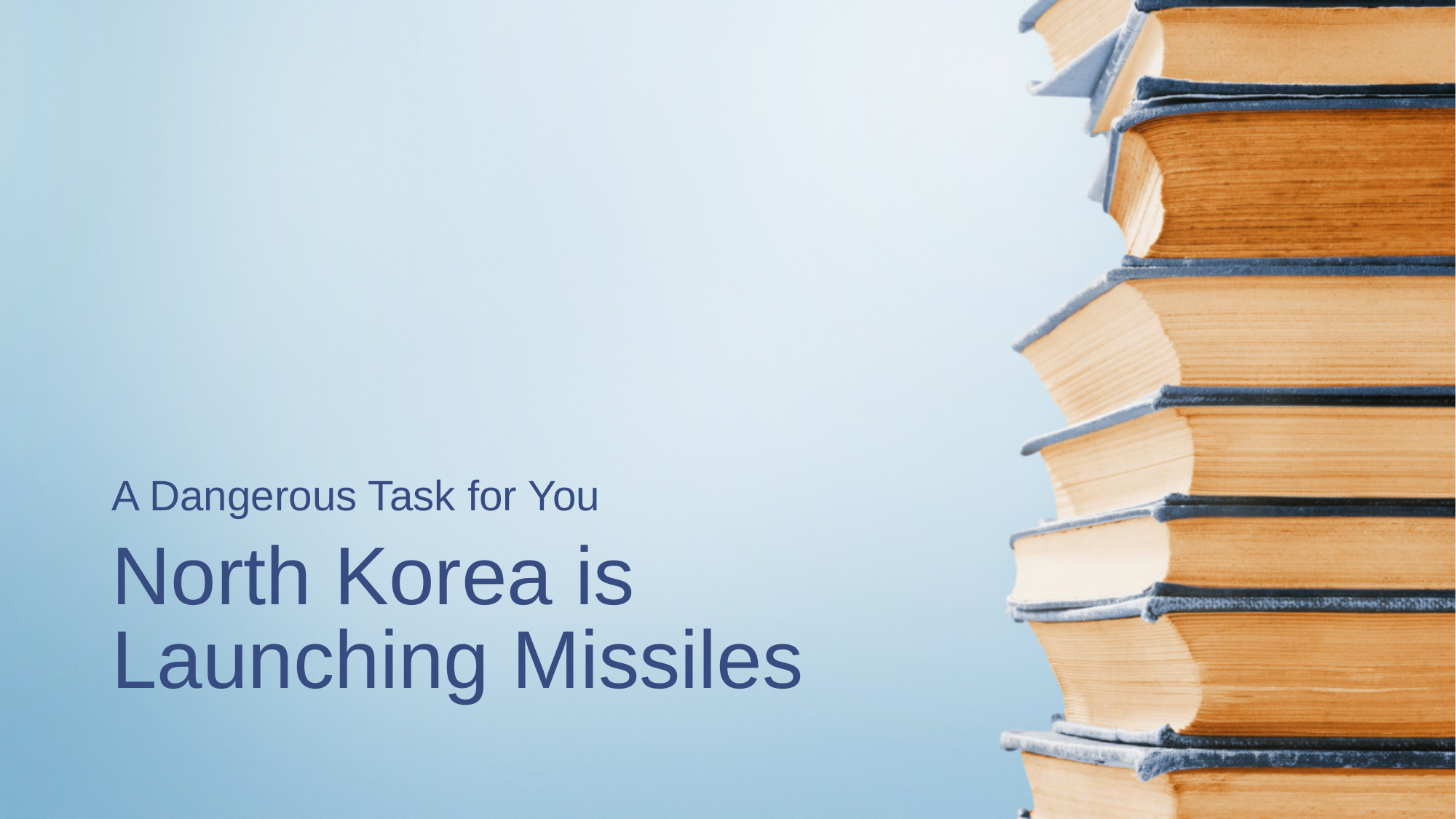

A Dangerous Task for You
# North Korea is Launching Missiles